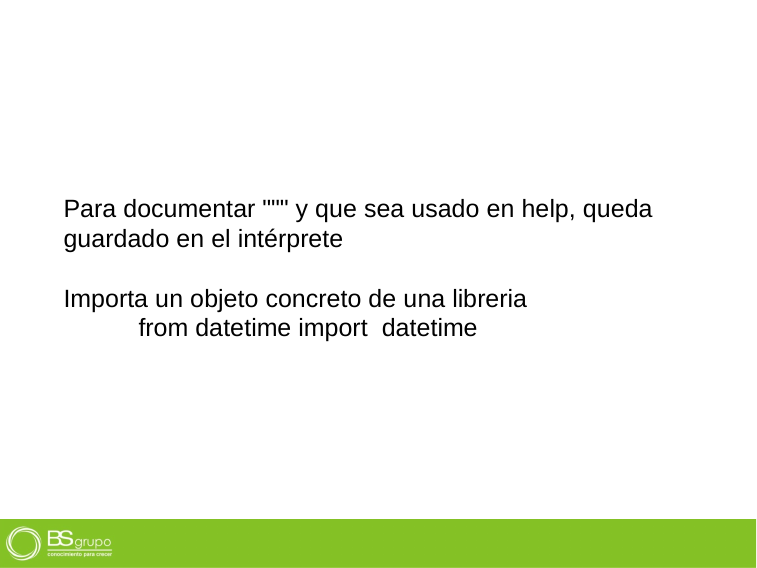

Para documentar """ y que sea usado en help, queda guardado en el intérprete

Importa un objeto concreto de una libreria
from datetime import  datetime